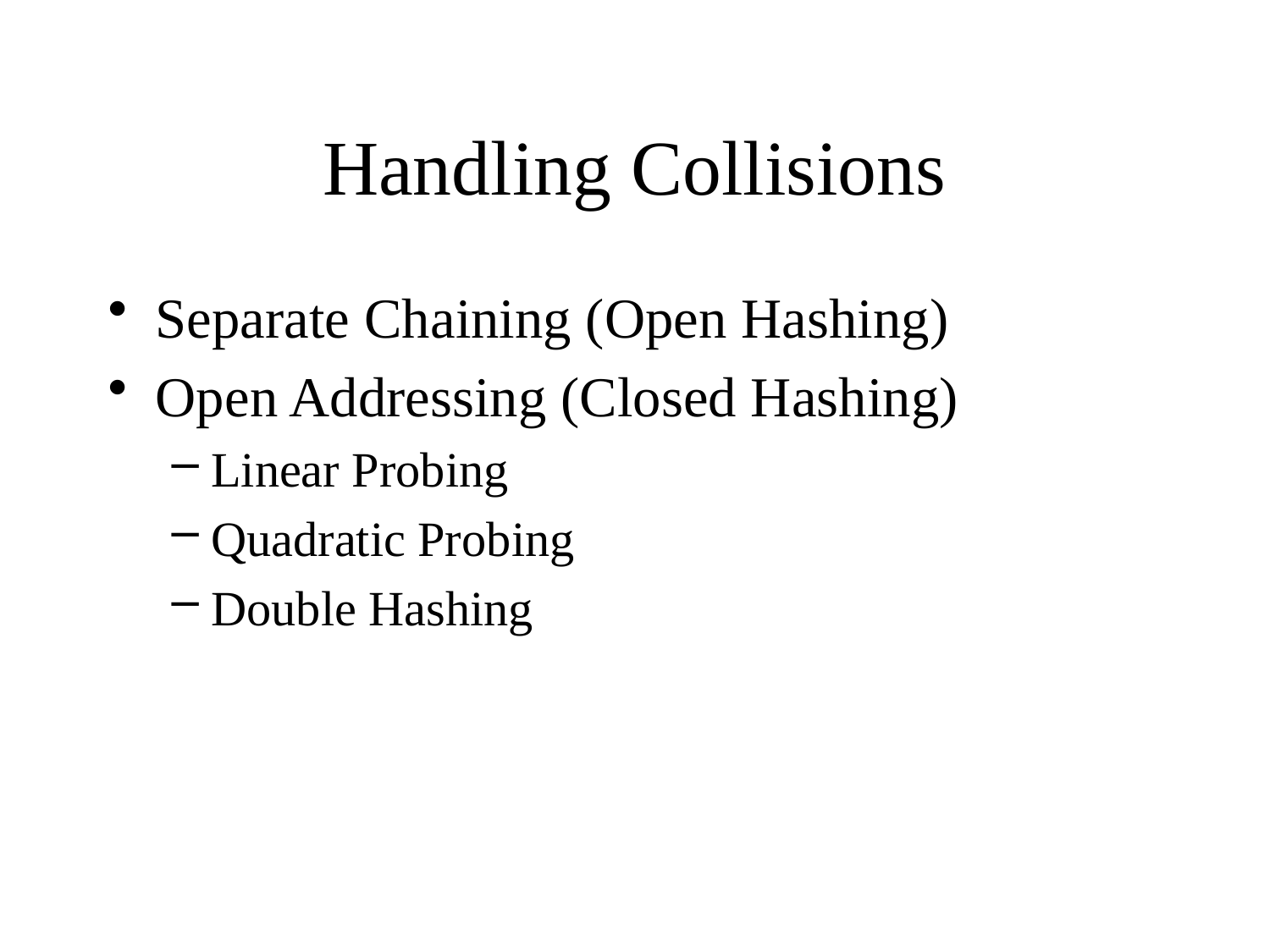

# Handling Collisions
Separate Chaining (Open Hashing)
Open Addressing (Closed Hashing)
Linear Probing
Quadratic Probing
Double Hashing